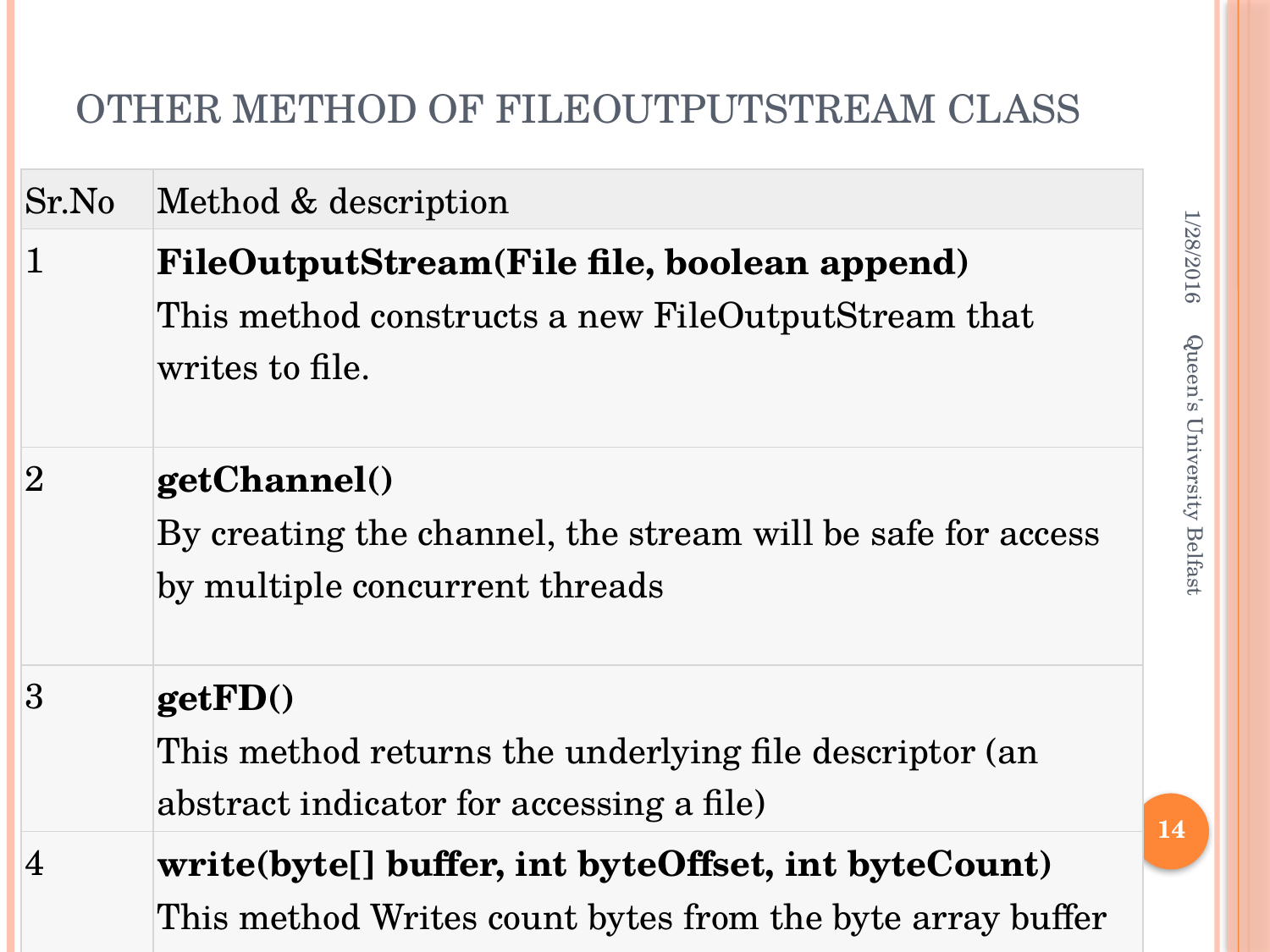

# Other method of fileoutputstream class
1/28/2016
| Sr.No | Method & description |
| --- | --- |
| 1 | FileOutputStream(File file, boolean append) This method constructs a new FileOutputStream that writes to file. |
| 2 | getChannel() By creating the channel, the stream will be safe for access by multiple concurrent threads |
| 3 | getFD() This method returns the underlying file descriptor (an abstract indicator for accessing a file) |
| 4 | write(byte[] buffer, int byteOffset, int byteCount) This method Writes count bytes from the byte array buffer starting at position offset to the stream |
Queen's University Belfast
14